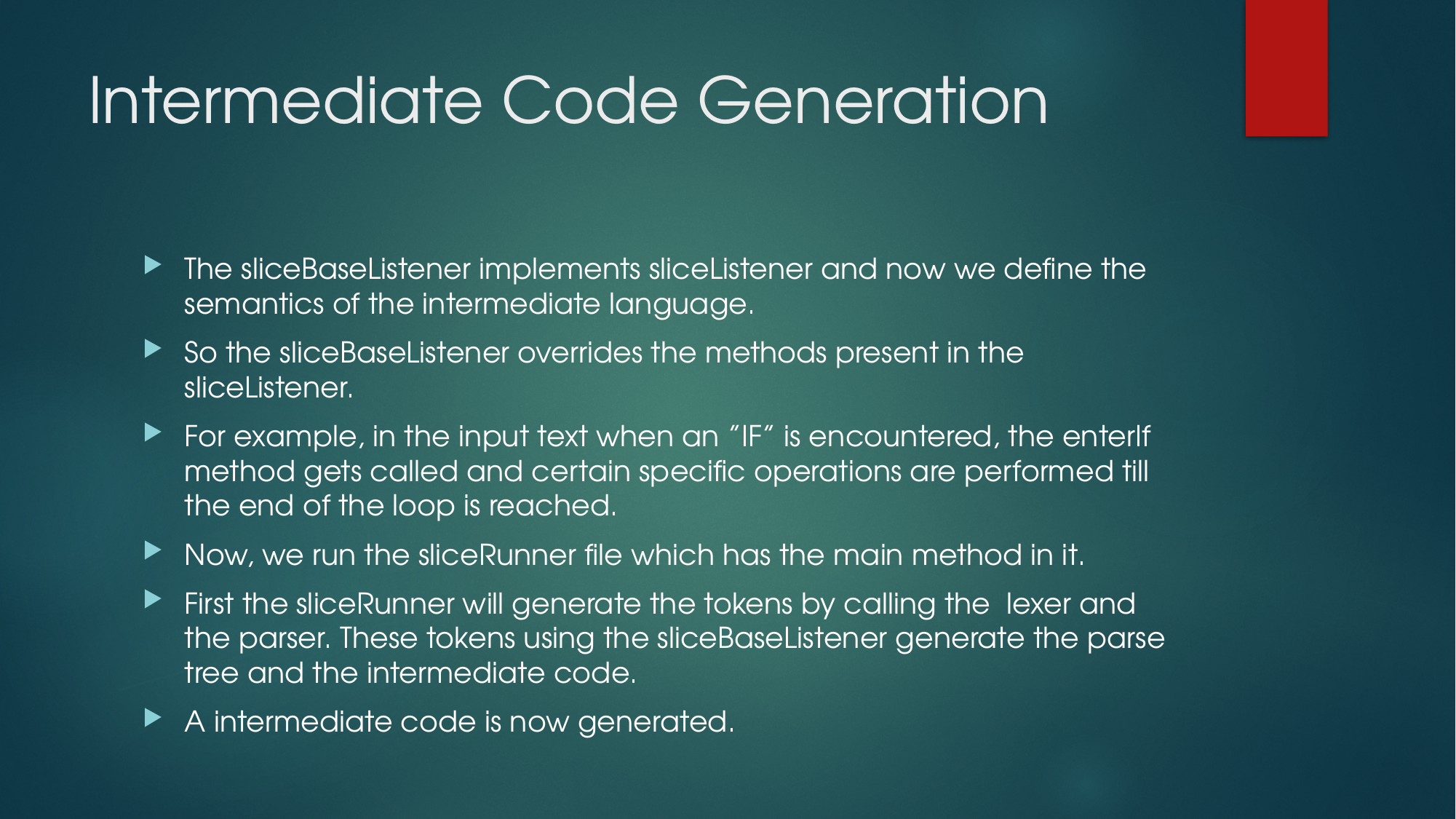

# Intermediate Code Generation
The sliceBaseListener implements sliceListener and now we define the semantics of the intermediate language.
So the sliceBaseListener overrides the methods present in the sliceListener.
For example, in the input text when an ”IF” is encountered, the enterIf method gets called and certain specific operations are performed till the end of the loop is reached.
Now, we run the sliceRunner file which has the main method in it.
First the sliceRunner will generate the tokens by calling the  lexer and the parser. These tokens using the sliceBaseListener generate the parse tree and the intermediate code.
A intermediate code is now generated.